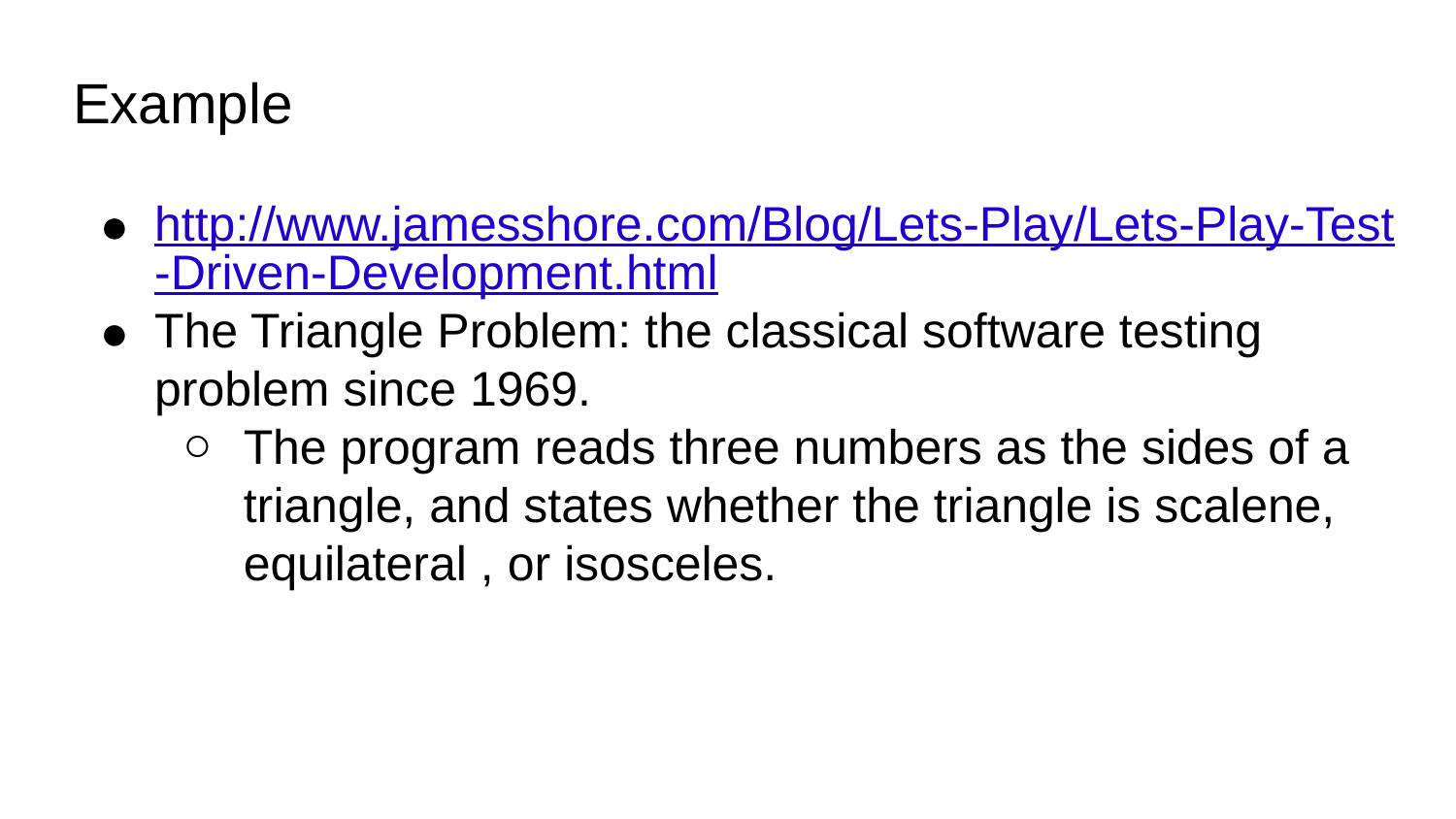

Example
http://www.jamesshore.com/Blog/Lets-Play/Lets-Play-Test-Driven-Development.html
The Triangle Problem: the classical software testing problem since 1969.
The program reads three numbers as the sides of a triangle, and states whether the triangle is scalene, equilateral , or isosceles.